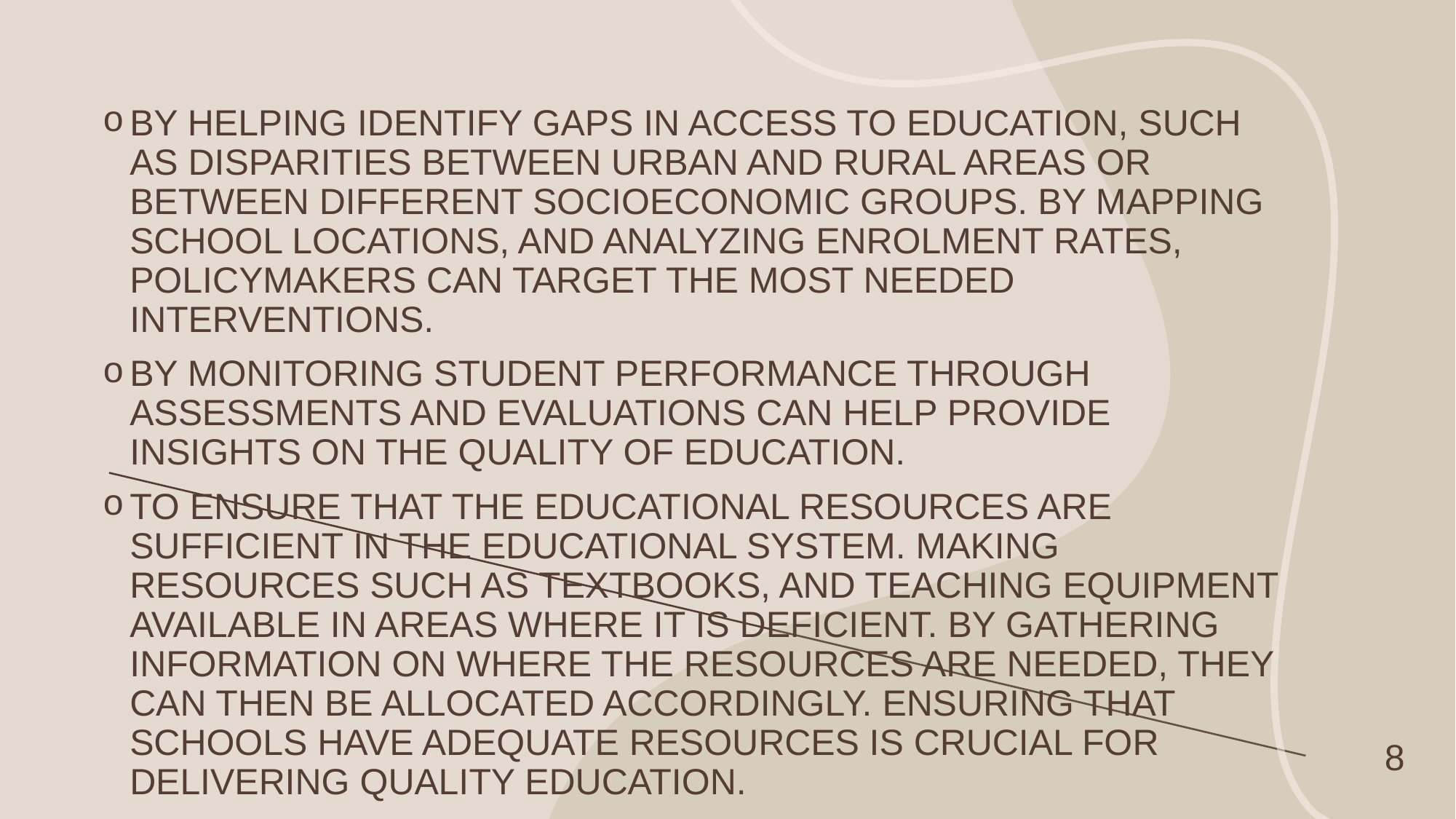

By helping identify gaps in access to education, such as disparities between urban and rural areas or between different socioeconomic groups. By mapping school locations, and analyzing enrolment rates, policymakers can target the most needed interventions.
By monitoring student performance through assessments and evaluations can help provide insights on the quality of education.
To ensure that the educational resources are sufficient in the educational system. Making resources such as textbooks, and teaching equipment available in areas where it is deficient. By gathering information on where the resources are needed, they can then be allocated accordingly. Ensuring that schools have adequate resources is crucial for delivering quality education.
8